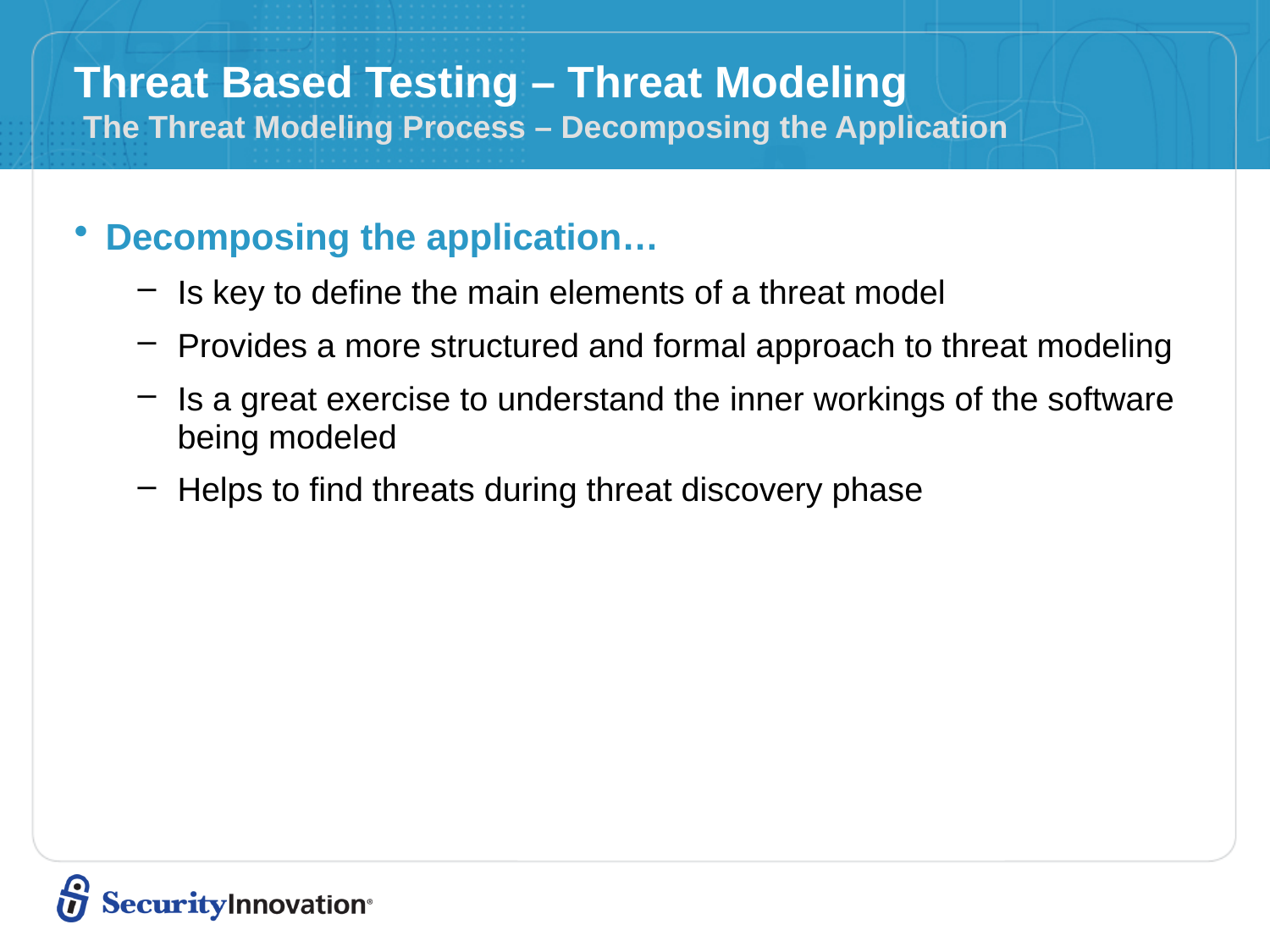

# Threat Based Testing – Threat Modeling The Threat Modeling Process – Decomposing the Application
Decomposing the application…
Is key to define the main elements of a threat model
Provides a more structured and formal approach to threat modeling
Is a great exercise to understand the inner workings of the software being modeled
Helps to find threats during threat discovery phase